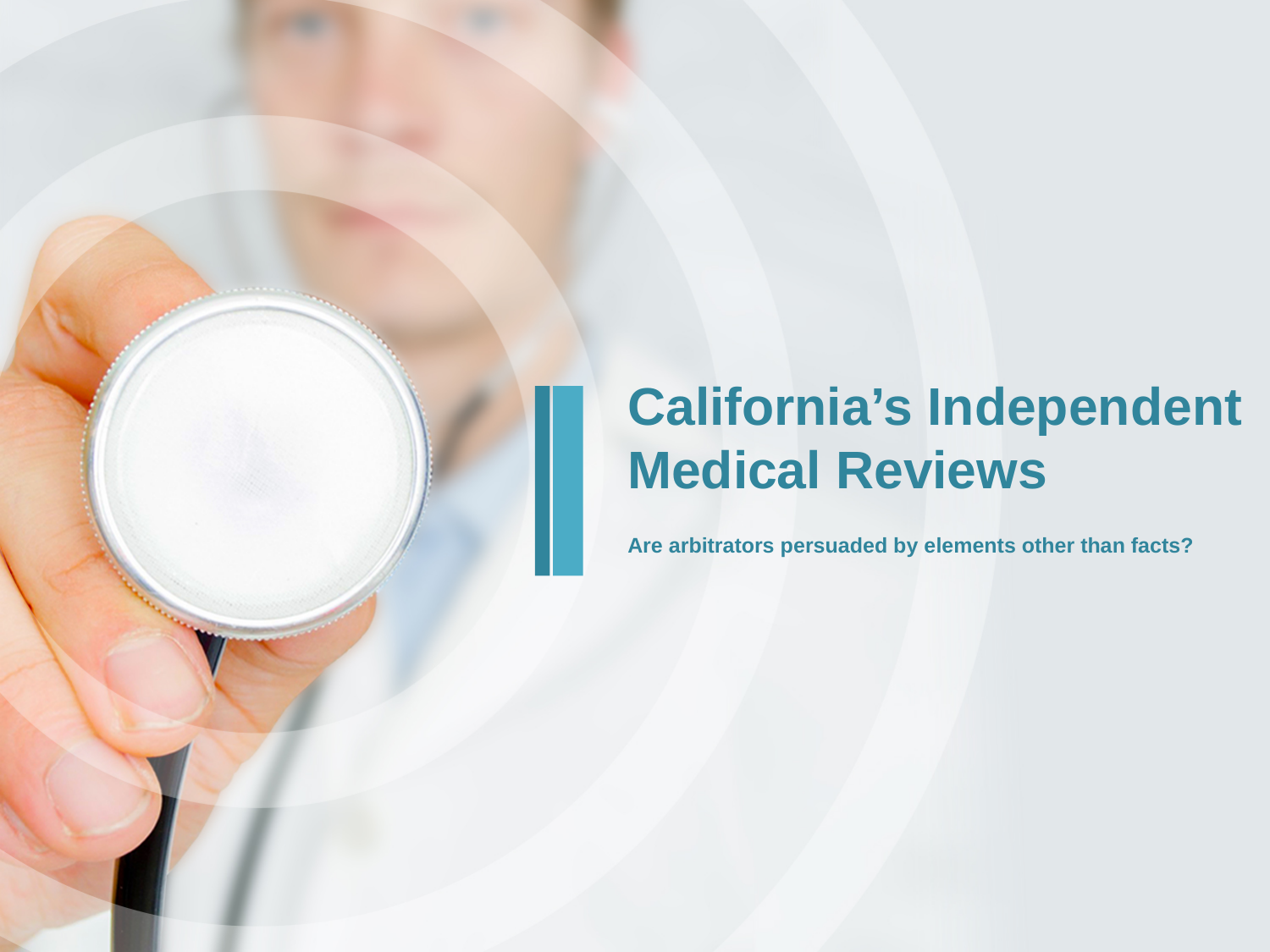

California’s Independent Medical Reviews

Are arbitrators persuaded by elements other than facts?